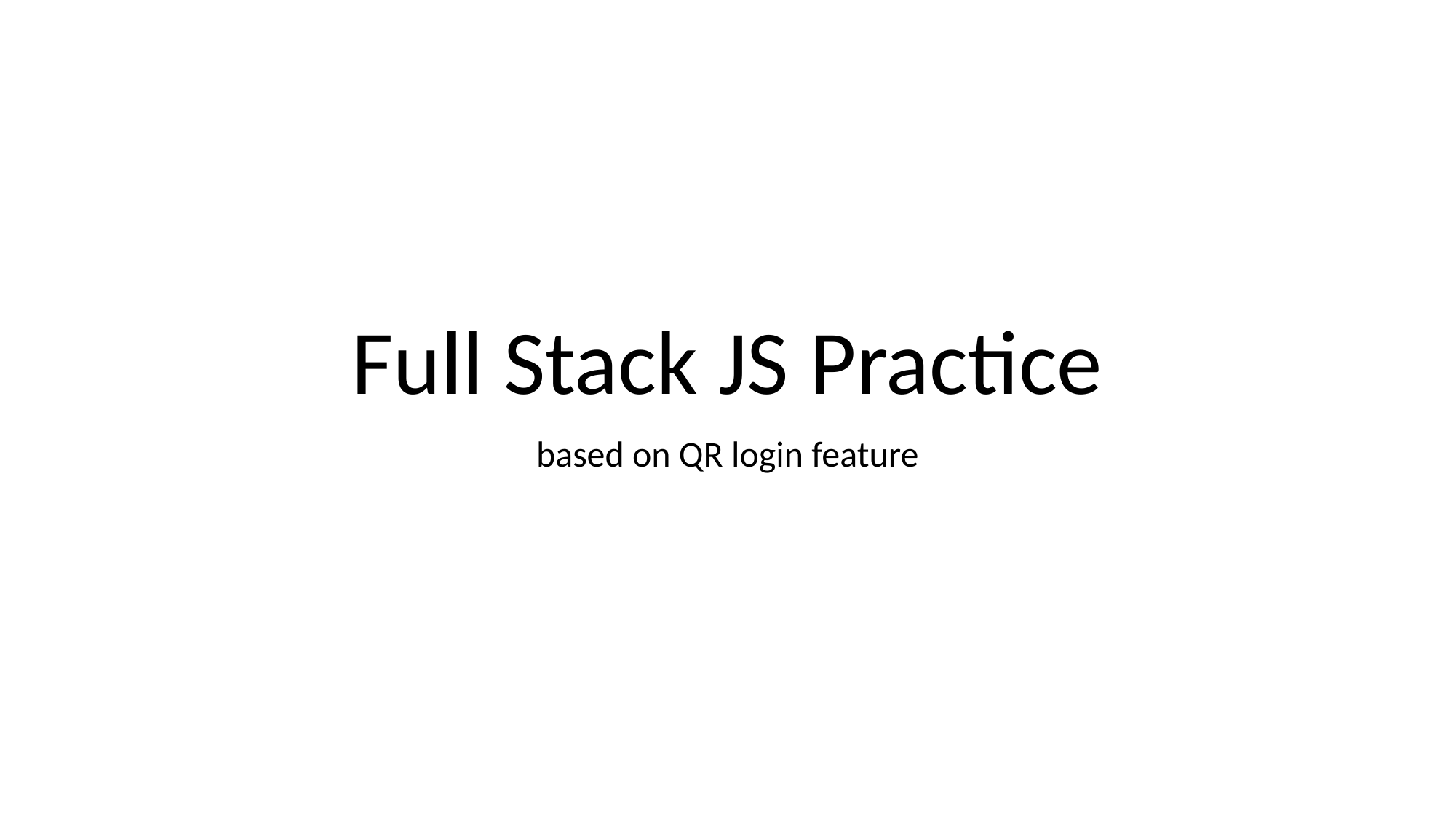

# Full Stack JS Practice
based on QR login feature